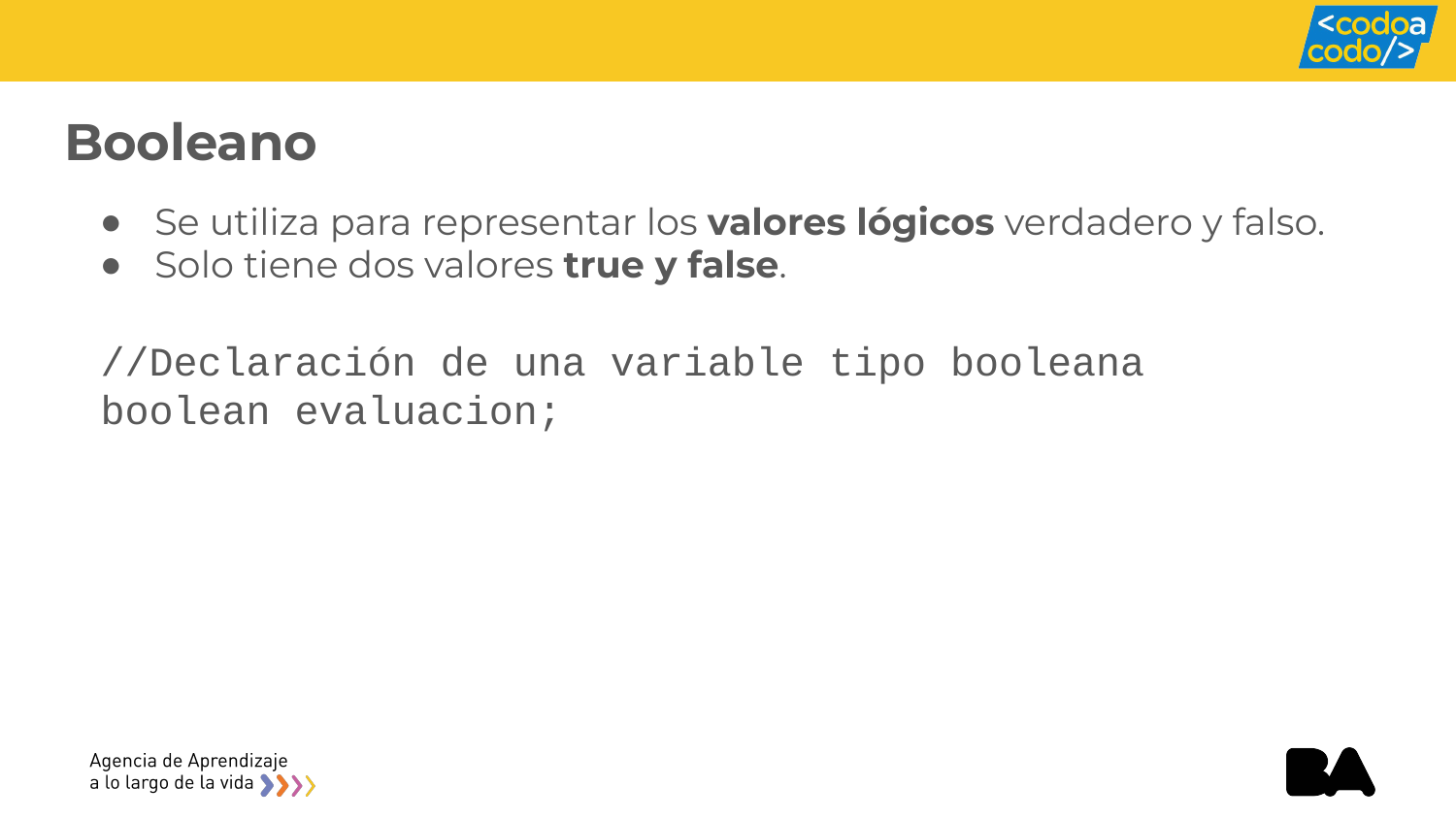

# Booleano
Se utiliza para representar los valores lógicos verdadero y falso.
Solo tiene dos valores true y false.
//Declaración de una variable tipo booleana
boolean evaluacion;